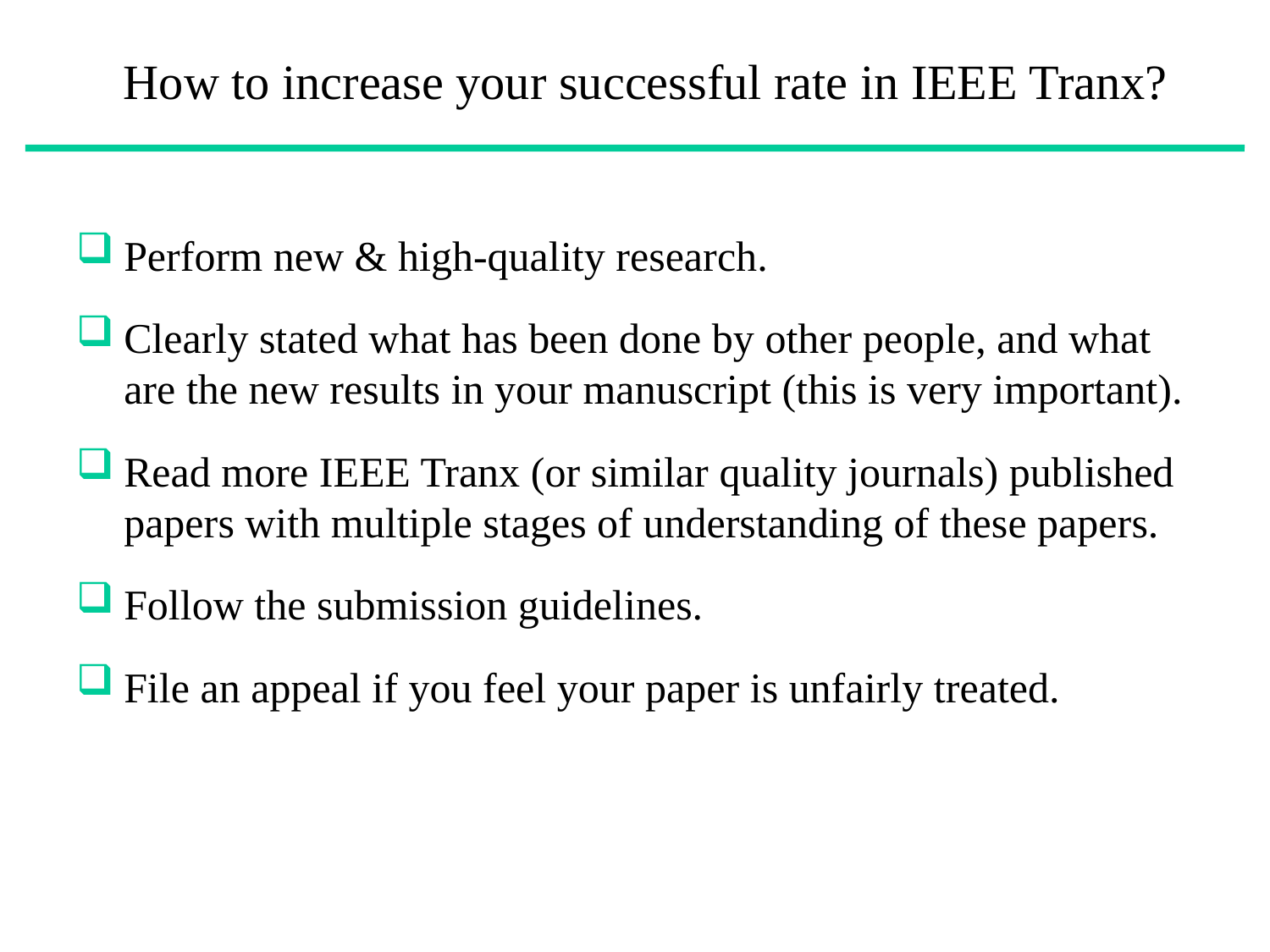

# How to increase your successful rate in IEEE Tranx?
Perform new & high-quality research.
Clearly stated what has been done by other people, and what are the new results in your manuscript (this is very important).
Read more IEEE Tranx (or similar quality journals) published papers with multiple stages of understanding of these papers.
Follow the submission guidelines.
File an appeal if you feel your paper is unfairly treated.